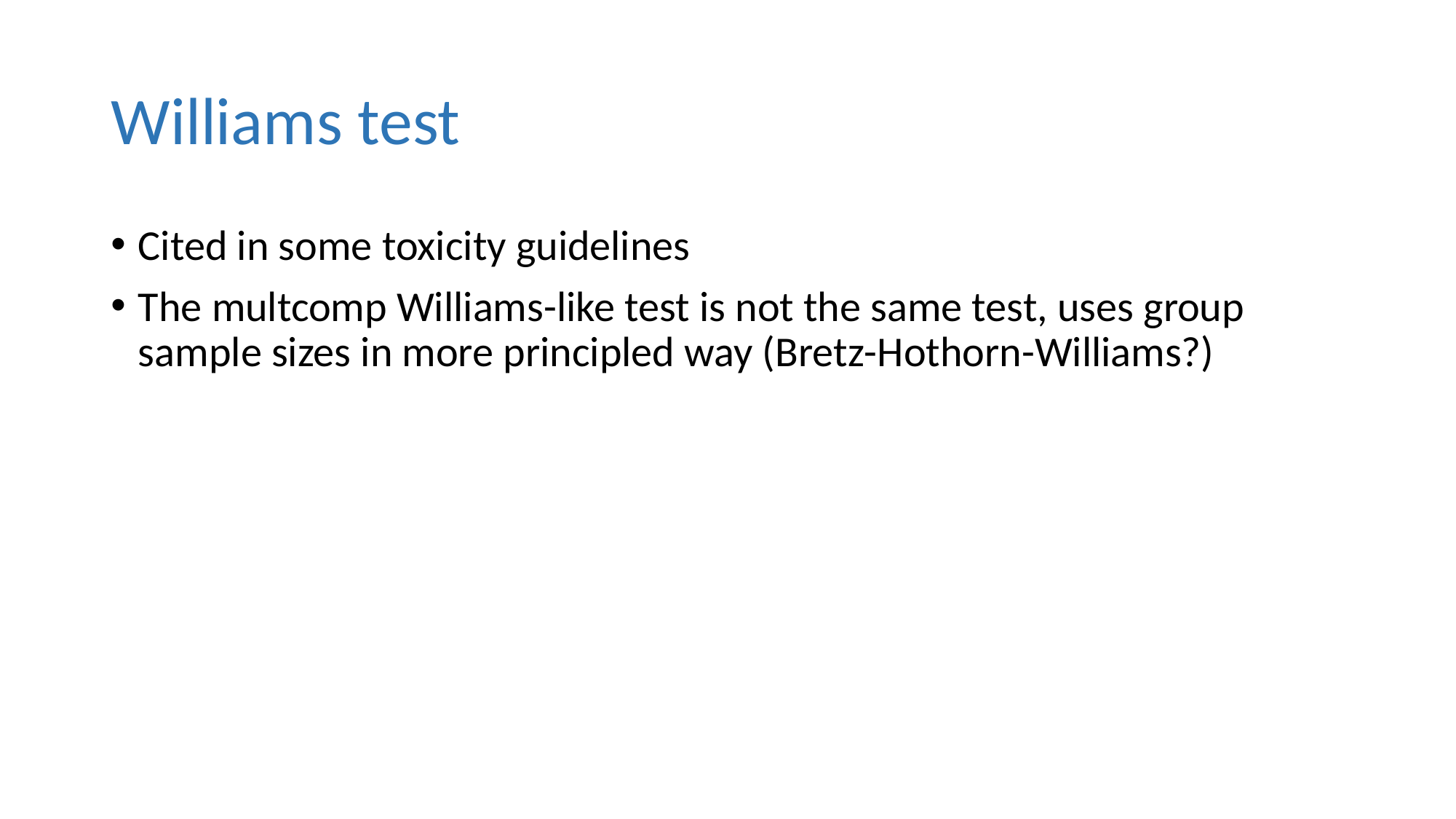

# Williams test
Cited in some toxicity guidelines
The multcomp Williams-like test is not the same test, uses group sample sizes in more principled way (Bretz-Hothorn-Williams?)